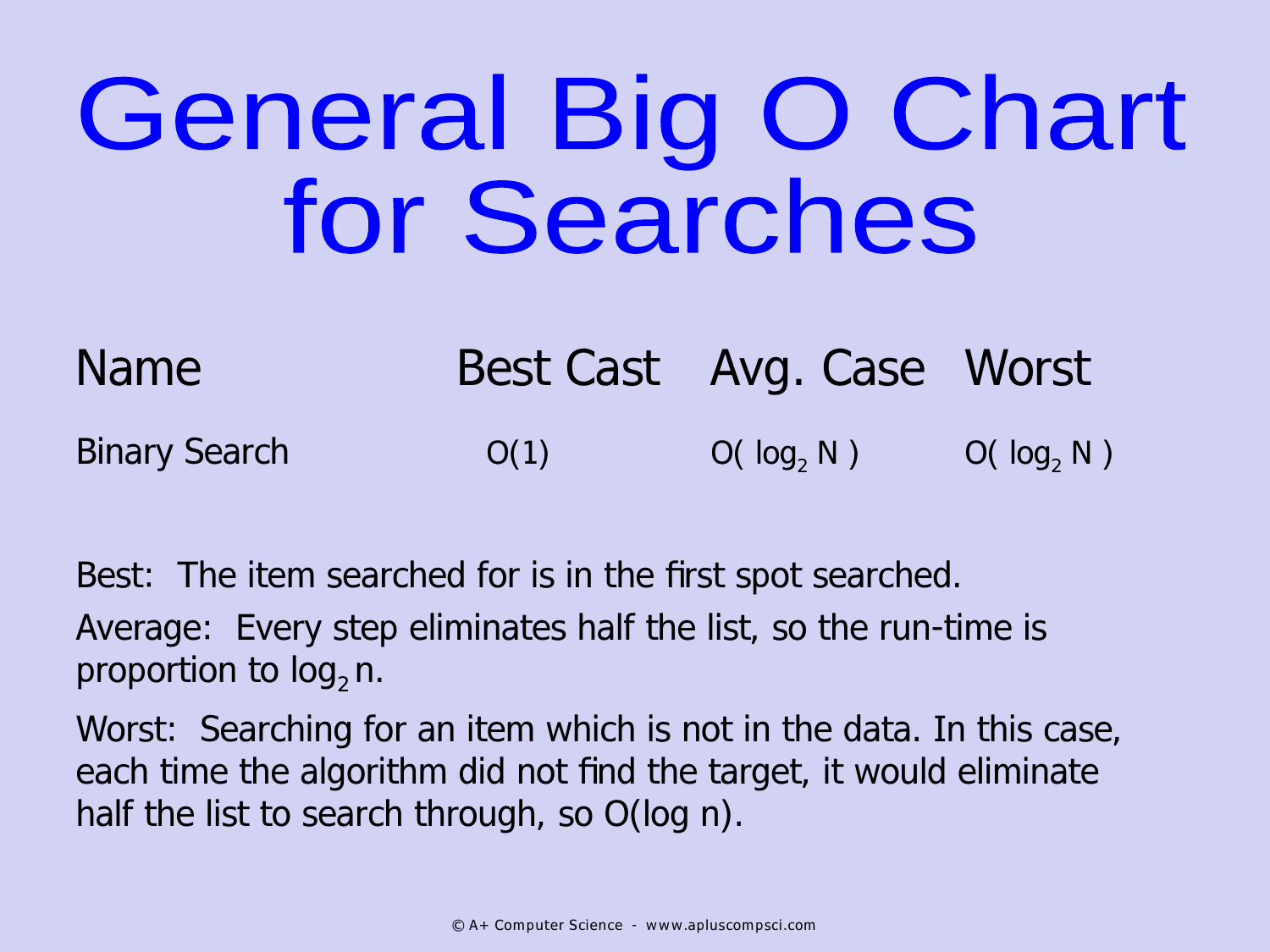

General Big O Chart
for Searches

Name			Best Cast	Avg. Case	Worst

Binary Search		   O(1)	 	O( log2 N )	O( log2 N )

Best:  The item searched for is in the first spot searched.
Average:  Every step eliminates half the list, so the run-time is proportion to log2 n.
Worst:  Searching for an item which is not in the data. In this case,
each time the algorithm did not find the target, it would eliminate
half the list to search through, so O(log n).

© A+ Computer Science  -  www.apluscompsci.com